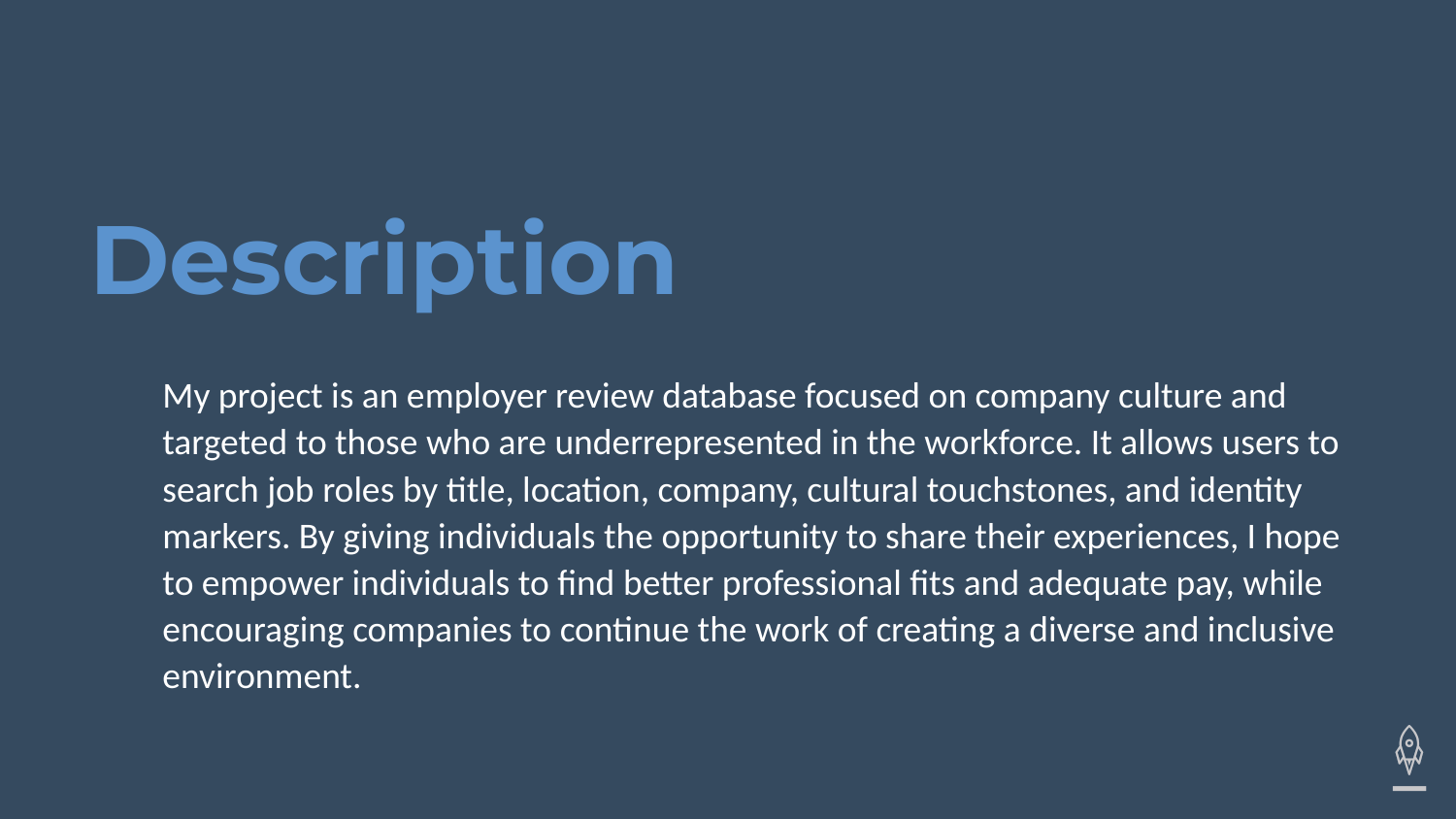

# Description
My project is an employer review database focused on company culture and targeted to those who are underrepresented in the workforce. It allows users to search job roles by title, location, company, cultural touchstones, and identity markers. By giving individuals the opportunity to share their experiences, I hope to empower individuals to find better professional fits and adequate pay, while encouraging companies to continue the work of creating a diverse and inclusive environment.